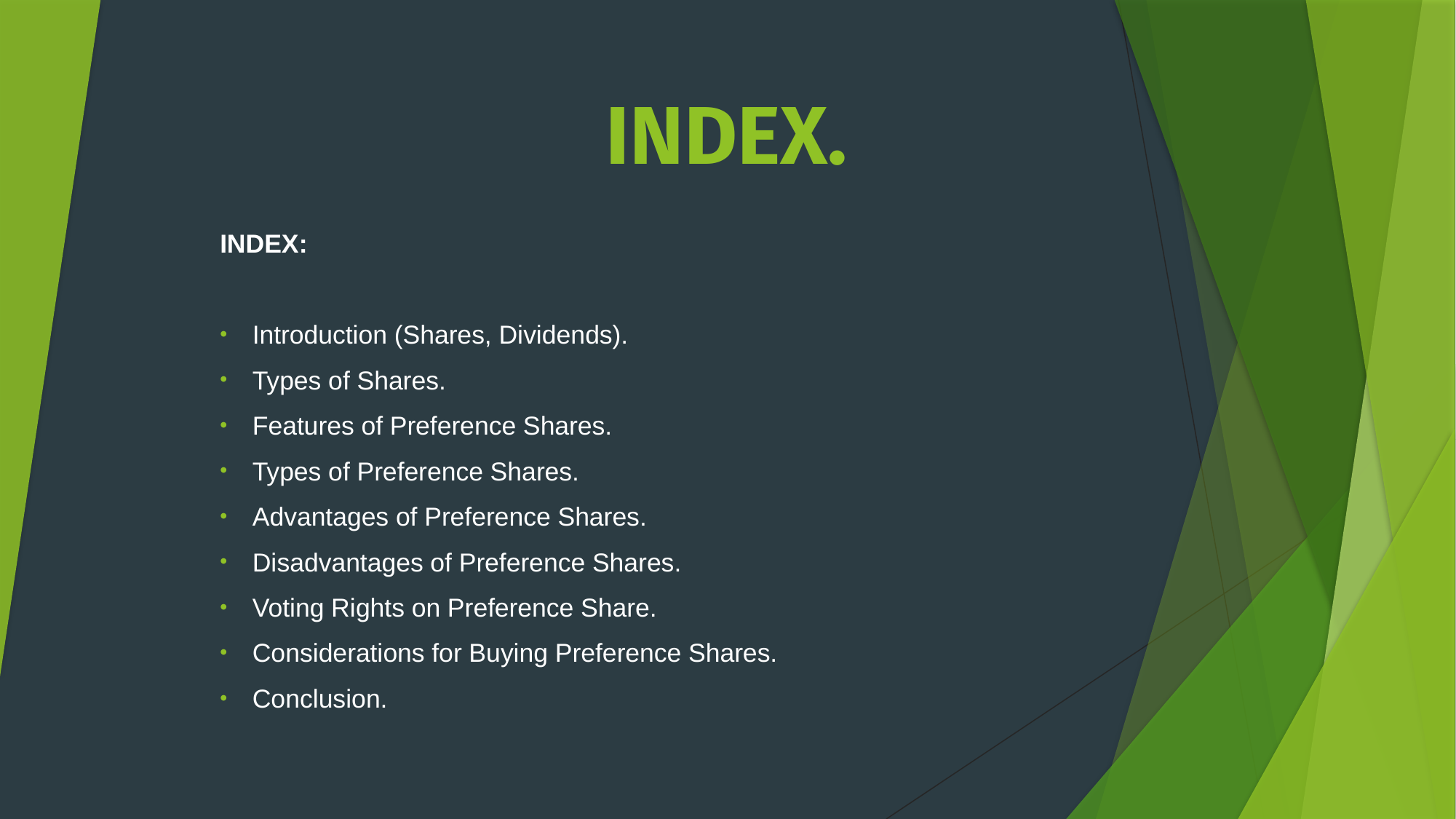

# INDEX.

INDEX:

Introduction (Shares, Dividends).
Types of Shares.
Features of Preference Shares.
Types of Preference Shares.
Advantages of Preference Shares.
Disadvantages of Preference Shares.
Voting Rights on Preference Share.
Considerations for Buying Preference Shares.
Conclusion.